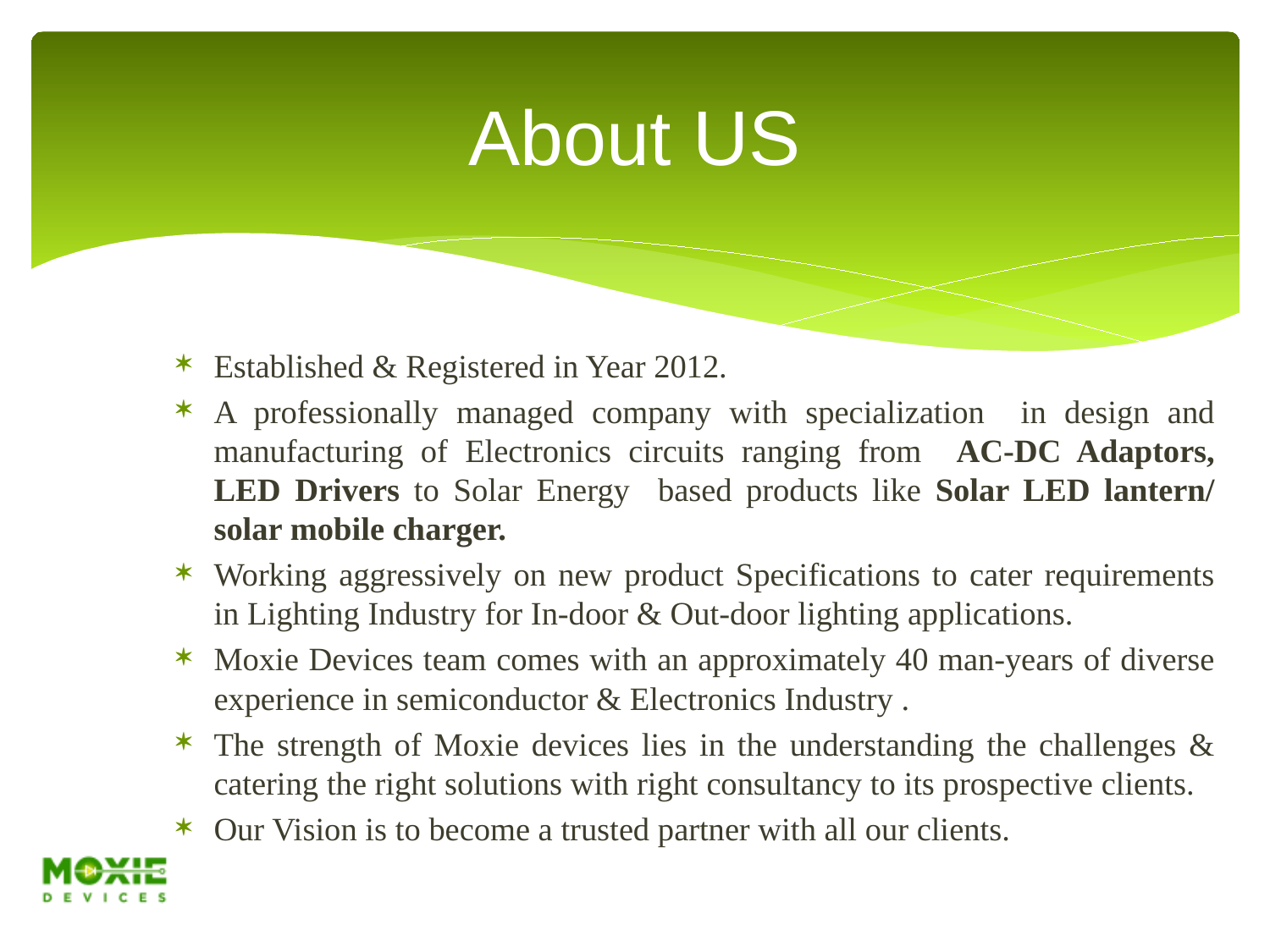

# About US
Established & Registered in Year 2012.
A professionally managed company with specialization  in design and manufacturing of Electronics circuits ranging from  AC-DC Adaptors, LED Drivers to Solar Energy  based products like Solar LED lantern/ solar mobile charger.
Working aggressively on new product Specifications to cater requirements in Lighting Industry for In-door & Out-door lighting applications.
Moxie Devices team comes with an approximately 40 man-years of diverse experience in semiconductor & Electronics Industry .
The strength of Moxie devices lies in the understanding the challenges & catering the right solutions with right consultancy to its prospective clients.
Our Vision is to become a trusted partner with all our clients.